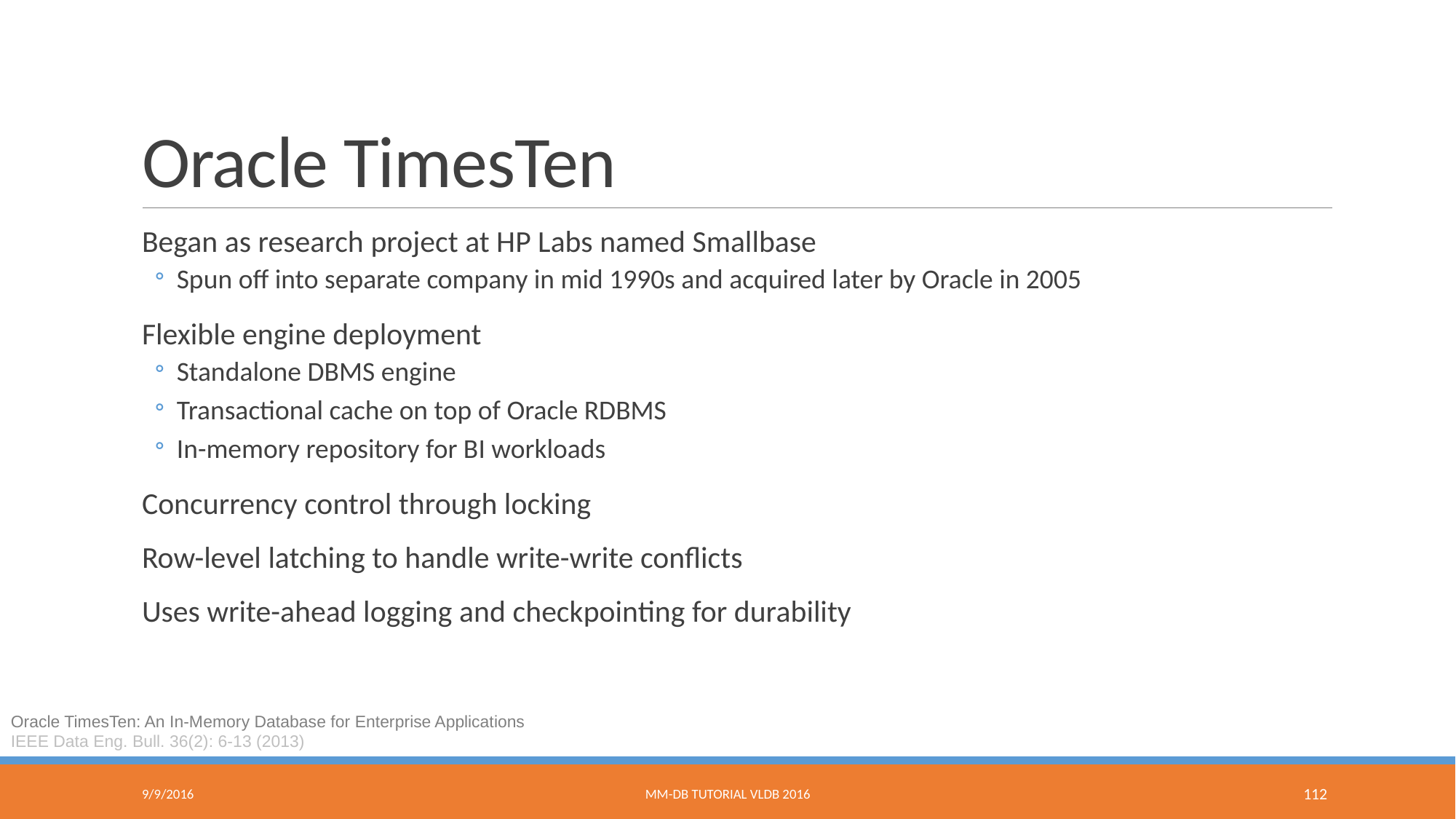

# Oracle TimesTen
Began as research project at HP Labs named Smallbase
Spun off into separate company in mid 1990s and acquired later by Oracle in 2005
Flexible engine deployment
Standalone DBMS engine
Transactional cache on top of Oracle RDBMS
In-memory repository for BI workloads
Concurrency control through locking
Row-level latching to handle write-write conflicts
Uses write-ahead logging and checkpointing for durability
Oracle TimesTen: An In-Memory Database for Enterprise Applications
IEEE Data Eng. Bull. 36(2): 6-13 (2013)
9/9/2016
MM-DB Tutorial VLDB 2016
112